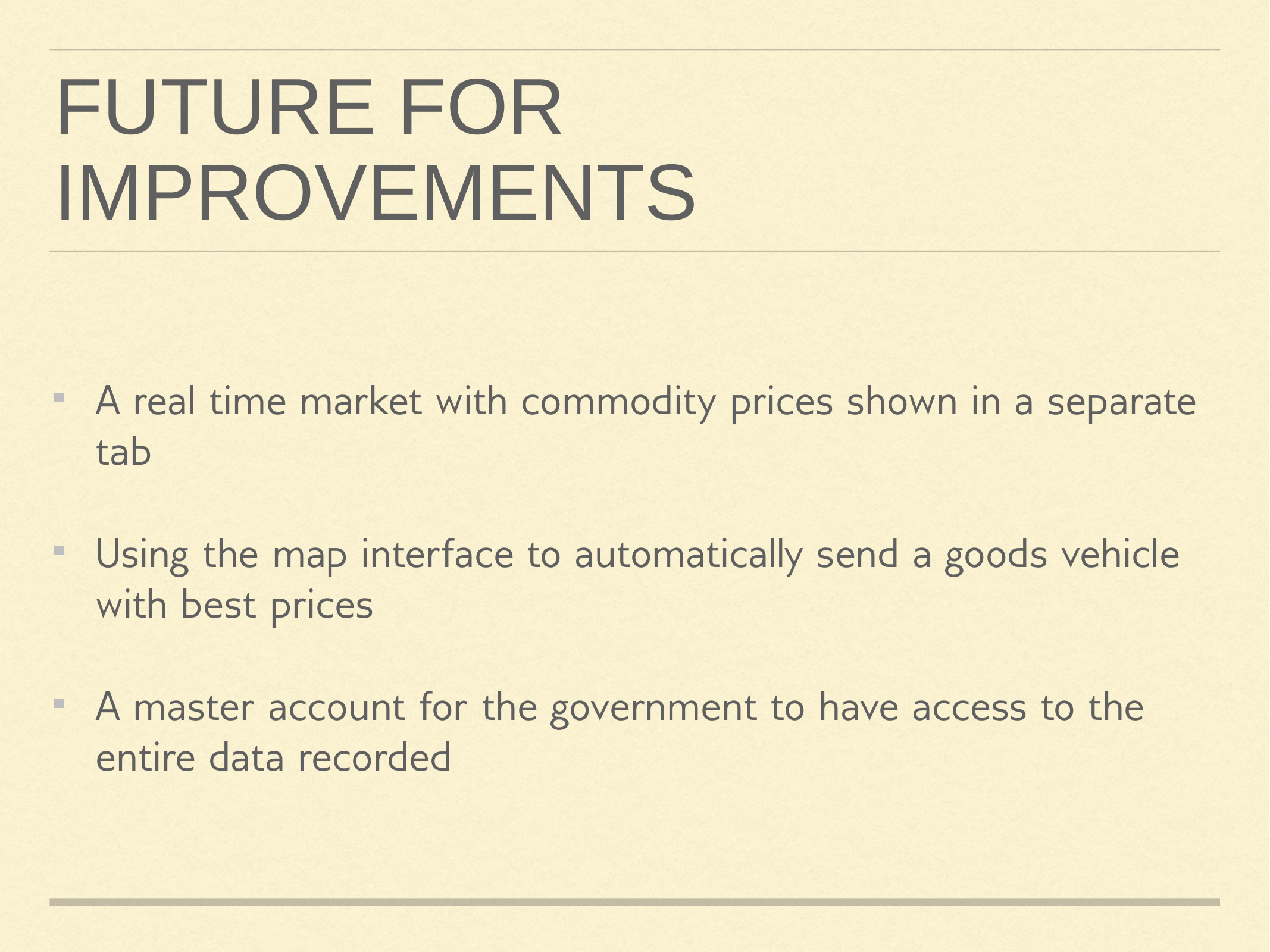

# Future for improvements
A real time market with commodity prices shown in a separate tab
Using the map interface to automatically send a goods vehicle with best prices
A master account for the government to have access to the entire data recorded